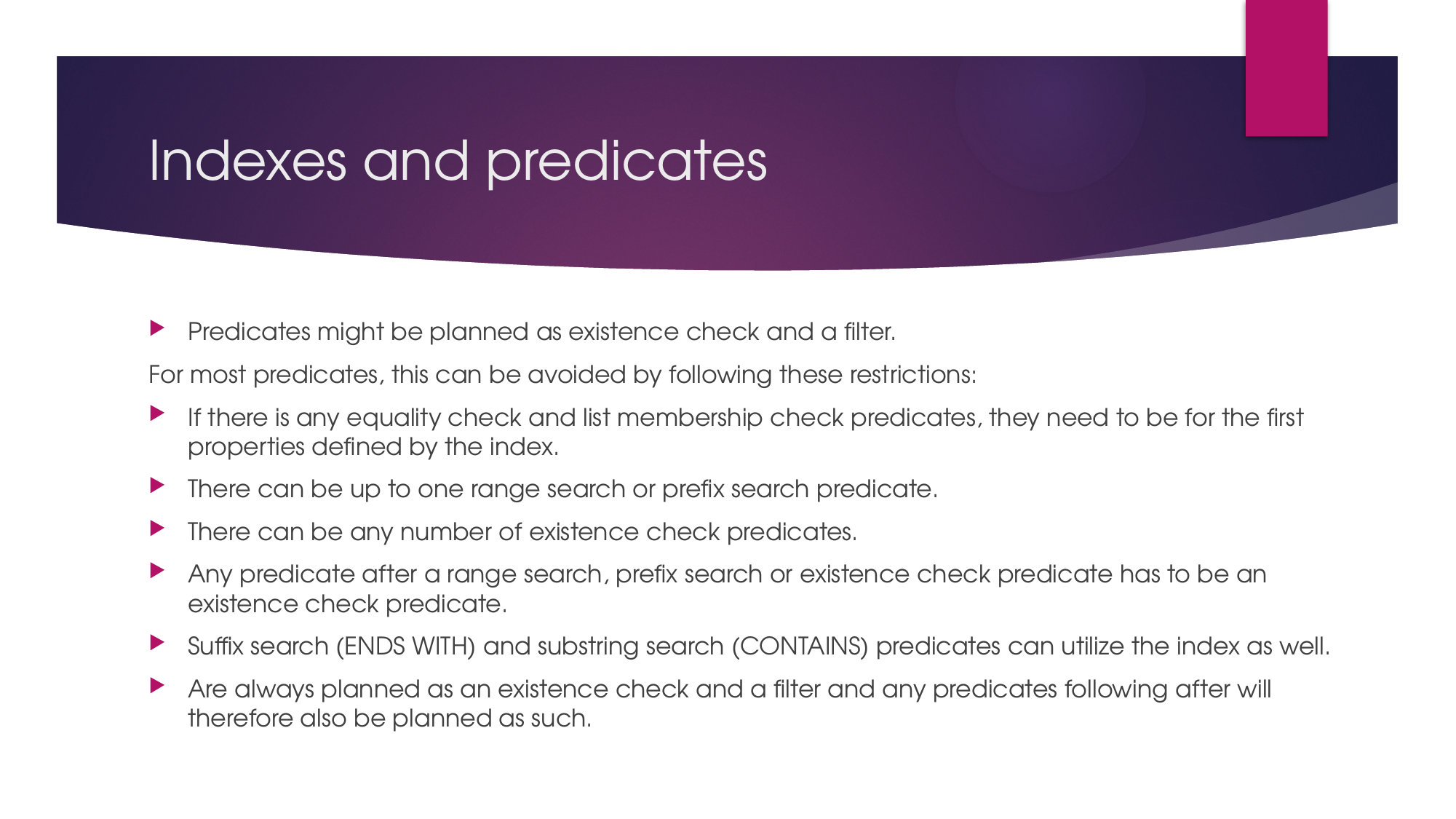

# Indexes and predicates
Predicates might be planned as existence check and a filter.
For most predicates, this can be avoided by following these restrictions:
If there is any equality check and list membership check predicates, they need to be for the first properties defined by the index.
There can be up to one range search or prefix search predicate.
There can be any number of existence check predicates.
Any predicate after a range search, prefix search or existence check predicate has to be an existence check predicate.
Suffix search (ENDS WITH) and substring search (CONTAINS) predicates can utilize the index as well.
Are always planned as an existence check and a filter and any predicates following after will therefore also be planned as such.